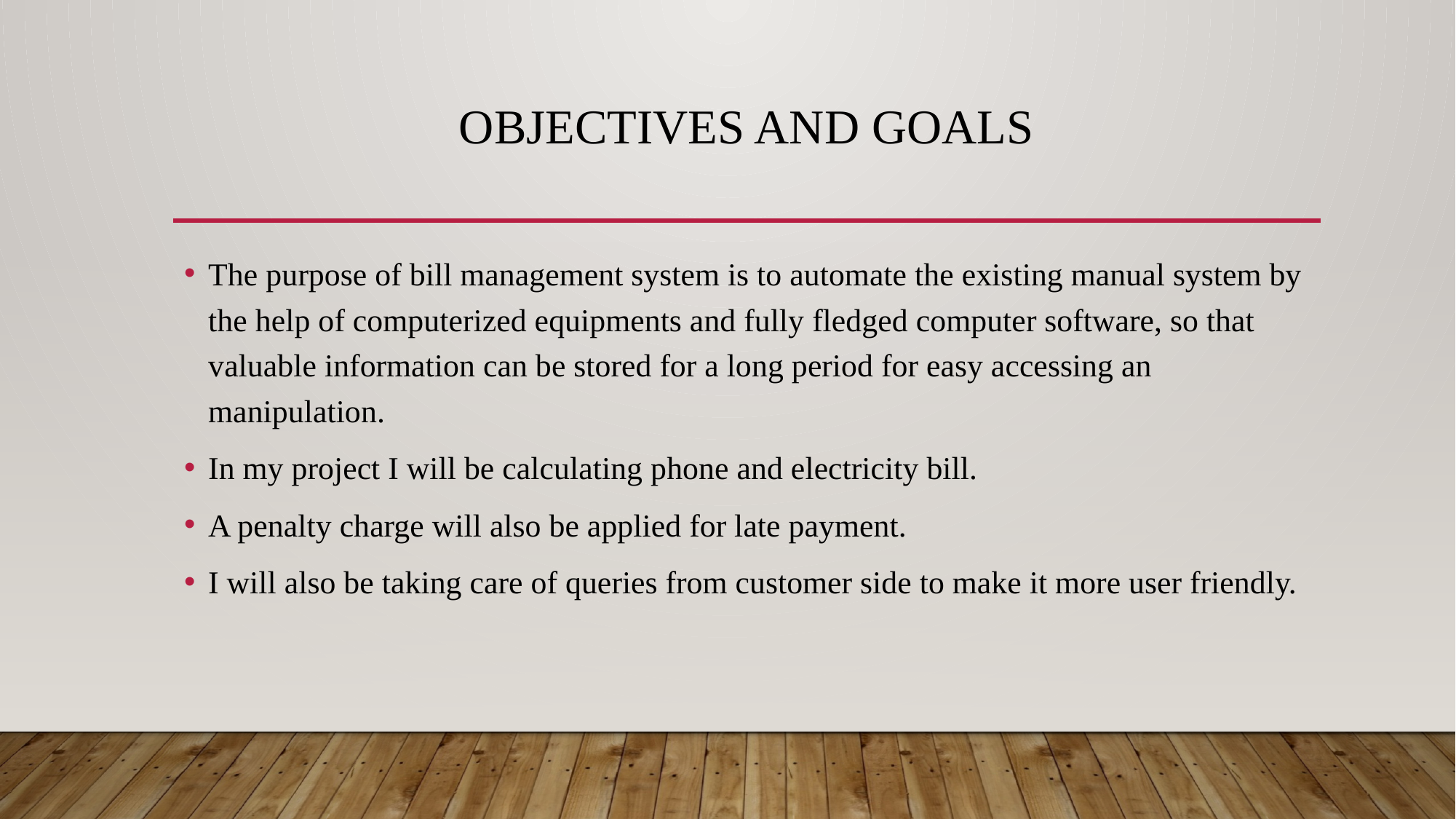

# OBJECTIVES AND GOALS
The purpose of bill management system is to automate the existing manual system by the help of computerized equipments and fully fledged computer software, so that valuable information can be stored for a long period for easy accessing an manipulation.
In my project I will be calculating phone and electricity bill.
A penalty charge will also be applied for late payment.
I will also be taking care of queries from customer side to make it more user friendly.